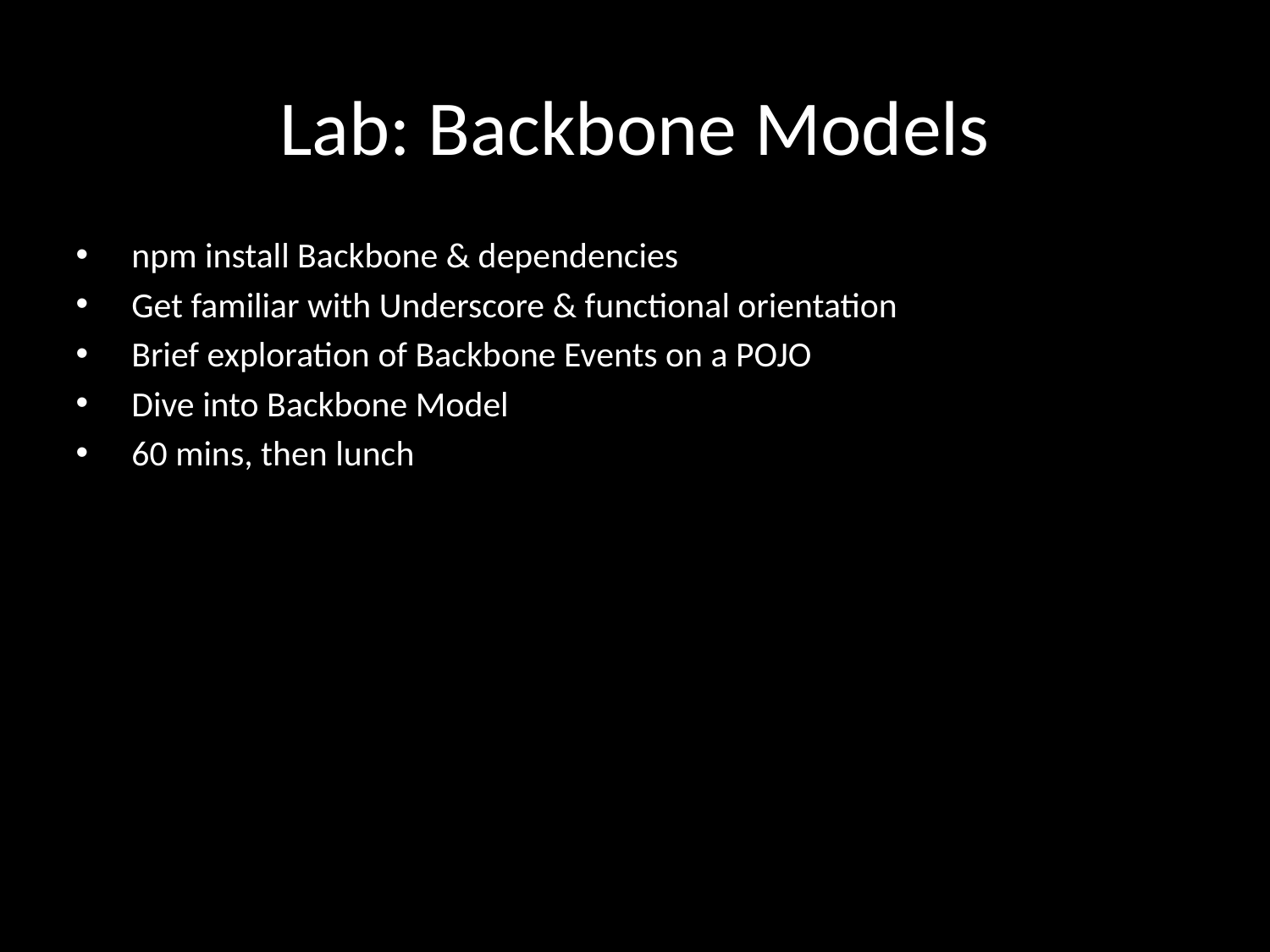

# Lab: Backbone Models
 npm install Backbone & dependencies
 Get familiar with Underscore & functional orientation
 Brief exploration of Backbone Events on a POJO
 Dive into Backbone Model
 60 mins, then lunch